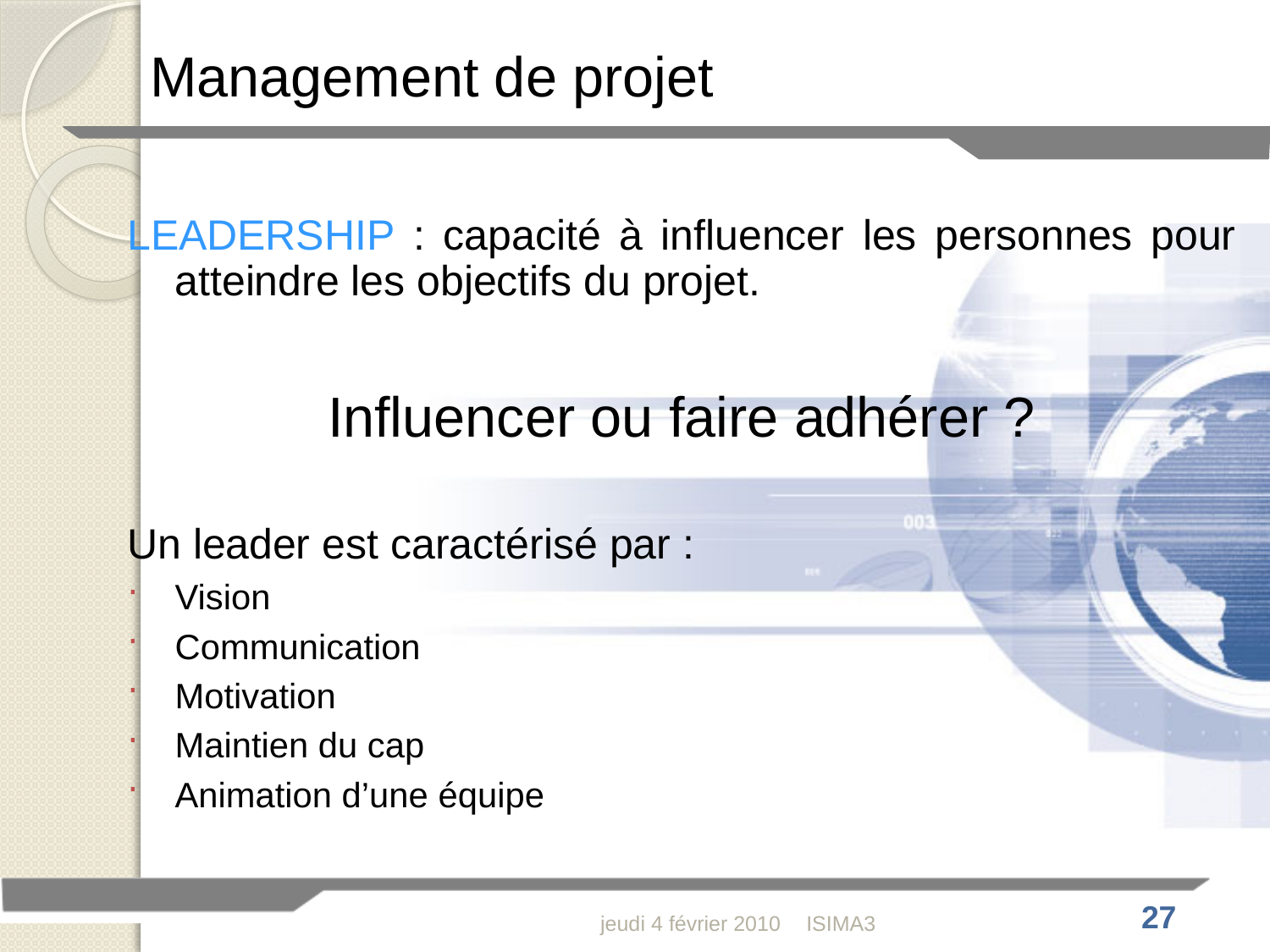

Management de projet

LEADERSHIP : capacité à influencer les personnes pour atteindre les objectifs du projet.

Influencer ou faire adhérer ?

Un leader est caractérisé par :
Vision
Communication
Motivation
Maintien du cap
Animation d’une équipe

jeudi 4 février 2010
ISIMA3